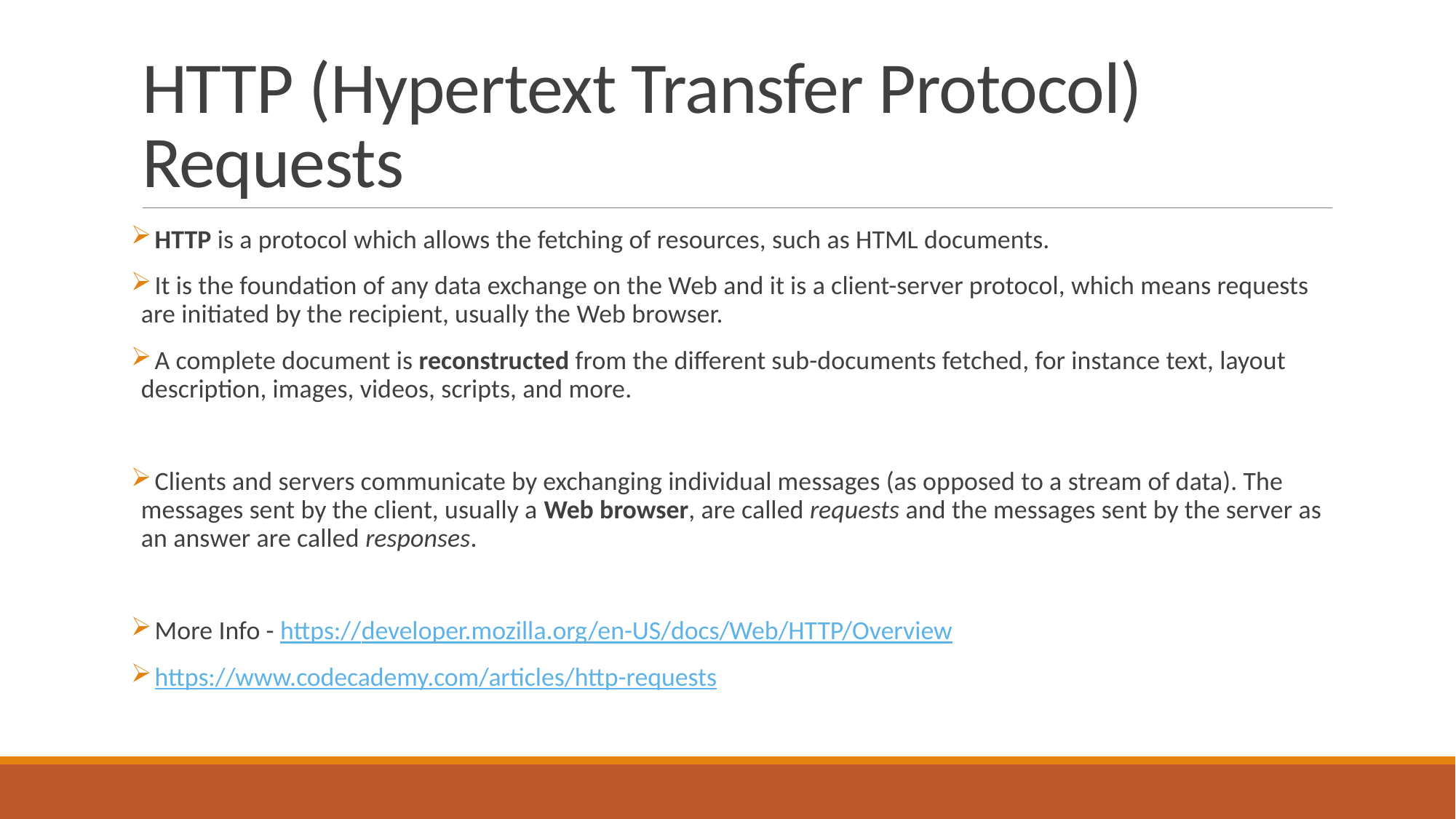

# HTTP (Hypertext Transfer Protocol) Requests
 HTTP is a protocol which allows the fetching of resources, such as HTML documents.
 It is the foundation of any data exchange on the Web and it is a client-server protocol, which means requests are initiated by the recipient, usually the Web browser.
 A complete document is reconstructed from the different sub-documents fetched, for instance text, layout description, images, videos, scripts, and more.

 Clients and servers communicate by exchanging individual messages (as opposed to a stream of data). The messages sent by the client, usually a Web browser, are called requests and the messages sent by the server as an answer are called responses.

 More Info - https://developer.mozilla.org/en-US/docs/Web/HTTP/Overview
 https://www.codecademy.com/articles/http-requests